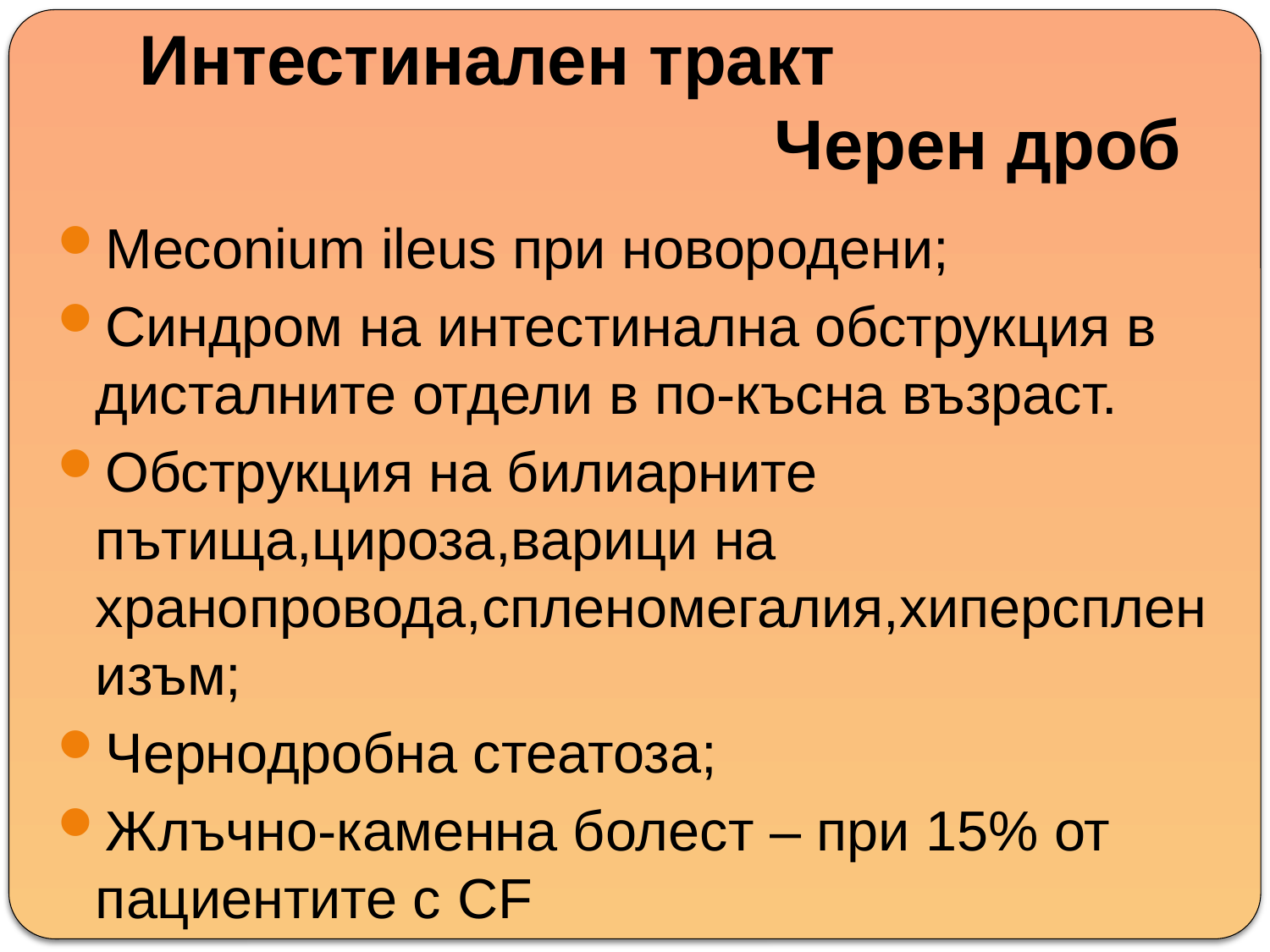

# Интестинален тракт Черен дроб
Meconium ileus при новородени;
Синдром на интестинална обструкция в дисталните отдели в по-късна възраст.
Обструкция на билиарните пътища,цироза,варици на хранопровода,спленомегалия,хиперспленизъм;
Чернодробна стеатоза;
Жлъчно-каменна болест – при 15% от пациентите с CF